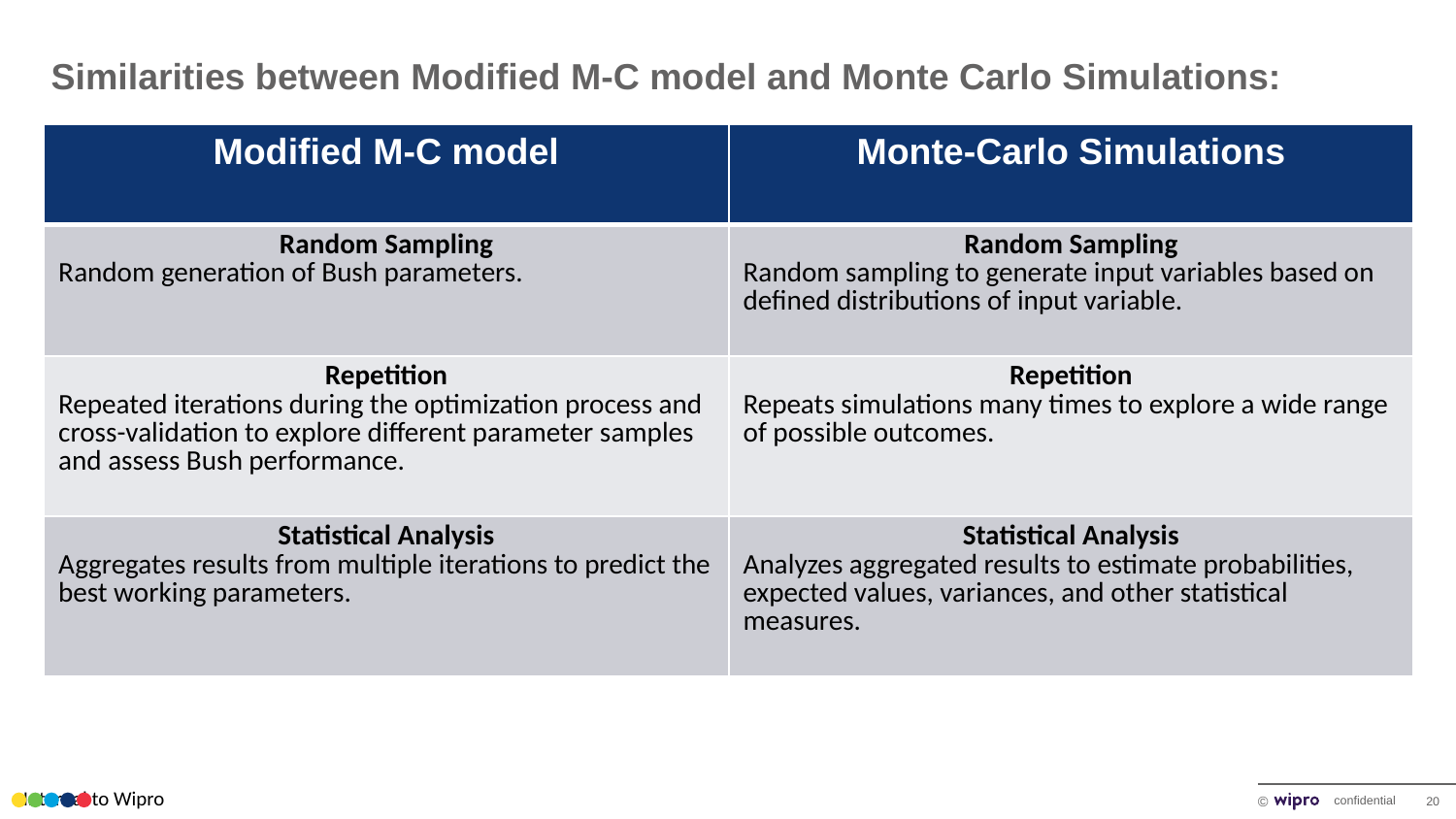

Similarities between Modified M-C model and Monte Carlo Simulations:
| Modified M-C model | Monte-Carlo Simulations |
| --- | --- |
| Random Sampling Random generation of Bush parameters. | Random Sampling Random sampling to generate input variables based on defined distributions of input variable. |
| Repetition Repeated iterations during the optimization process and cross-validation to explore different parameter samples and assess Bush performance. | Repetition Repeats simulations many times to explore a wide range of possible outcomes. |
| Statistical Analysis Aggregates results from multiple iterations to predict the best working parameters. | Statistical Analysis Analyzes aggregated results to estimate probabilities, expected values, variances, and other statistical measures. |